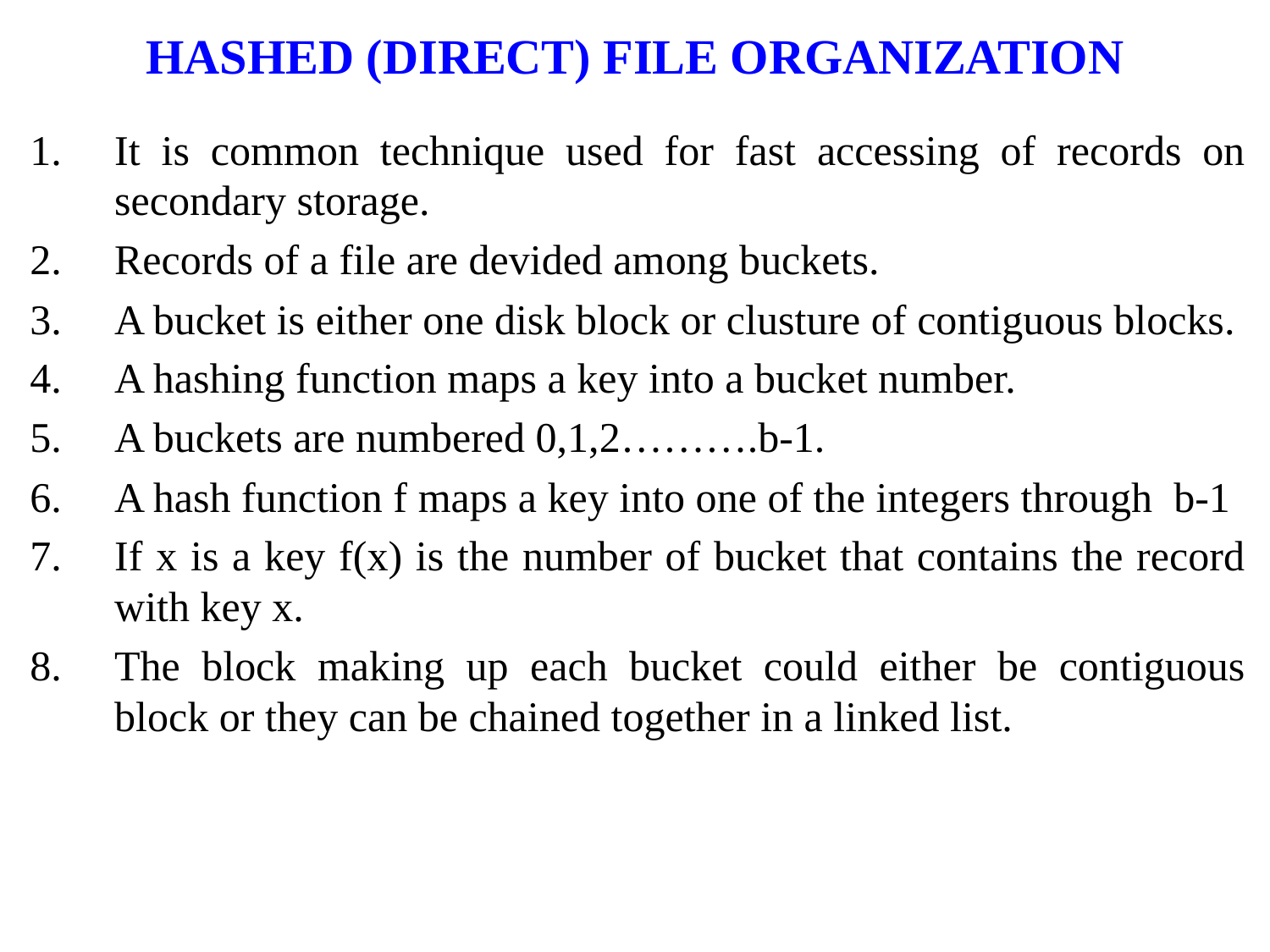

# HASHED (DIRECT) FILE ORGANIZATION
It is common technique used for fast accessing of records on secondary storage.
Records of a file are devided among buckets.
A bucket is either one disk block or clusture of contiguous blocks.
A hashing function maps a key into a bucket number.
A buckets are numbered 0,1,2……….b-1.
A hash function f maps a key into one of the integers through  b-1
If x is a key f(x) is the number of bucket that contains the record with key x.
The block making up each bucket could either be contiguous block or they can be chained together in a linked list.